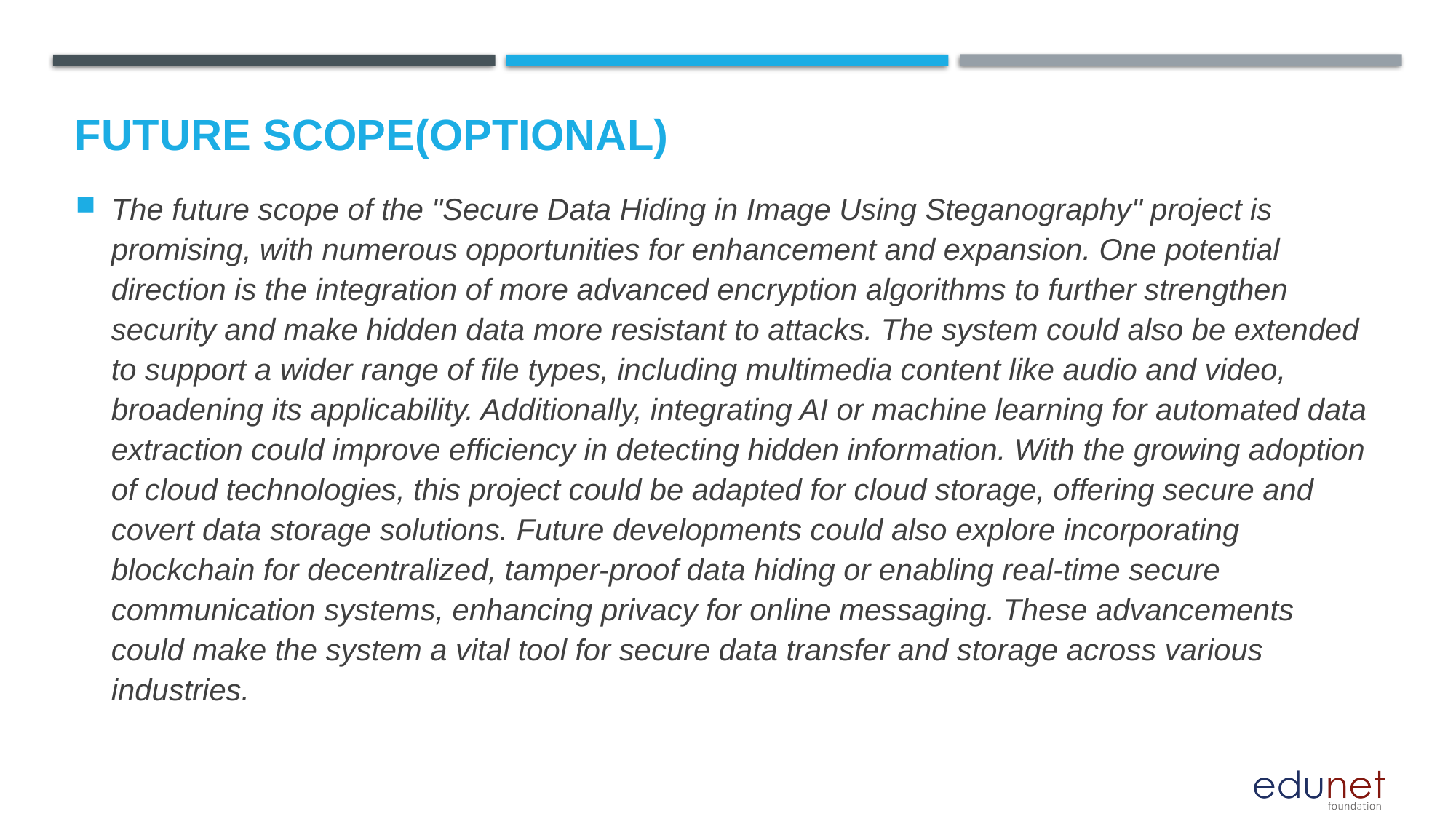

Future scope(optional)
The future scope of the "Secure Data Hiding in Image Using Steganography" project is promising, with numerous opportunities for enhancement and expansion. One potential direction is the integration of more advanced encryption algorithms to further strengthen security and make hidden data more resistant to attacks. The system could also be extended to support a wider range of file types, including multimedia content like audio and video, broadening its applicability. Additionally, integrating AI or machine learning for automated data extraction could improve efficiency in detecting hidden information. With the growing adoption of cloud technologies, this project could be adapted for cloud storage, offering secure and covert data storage solutions. Future developments could also explore incorporating blockchain for decentralized, tamper-proof data hiding or enabling real-time secure communication systems, enhancing privacy for online messaging. These advancements could make the system a vital tool for secure data transfer and storage across various industries.